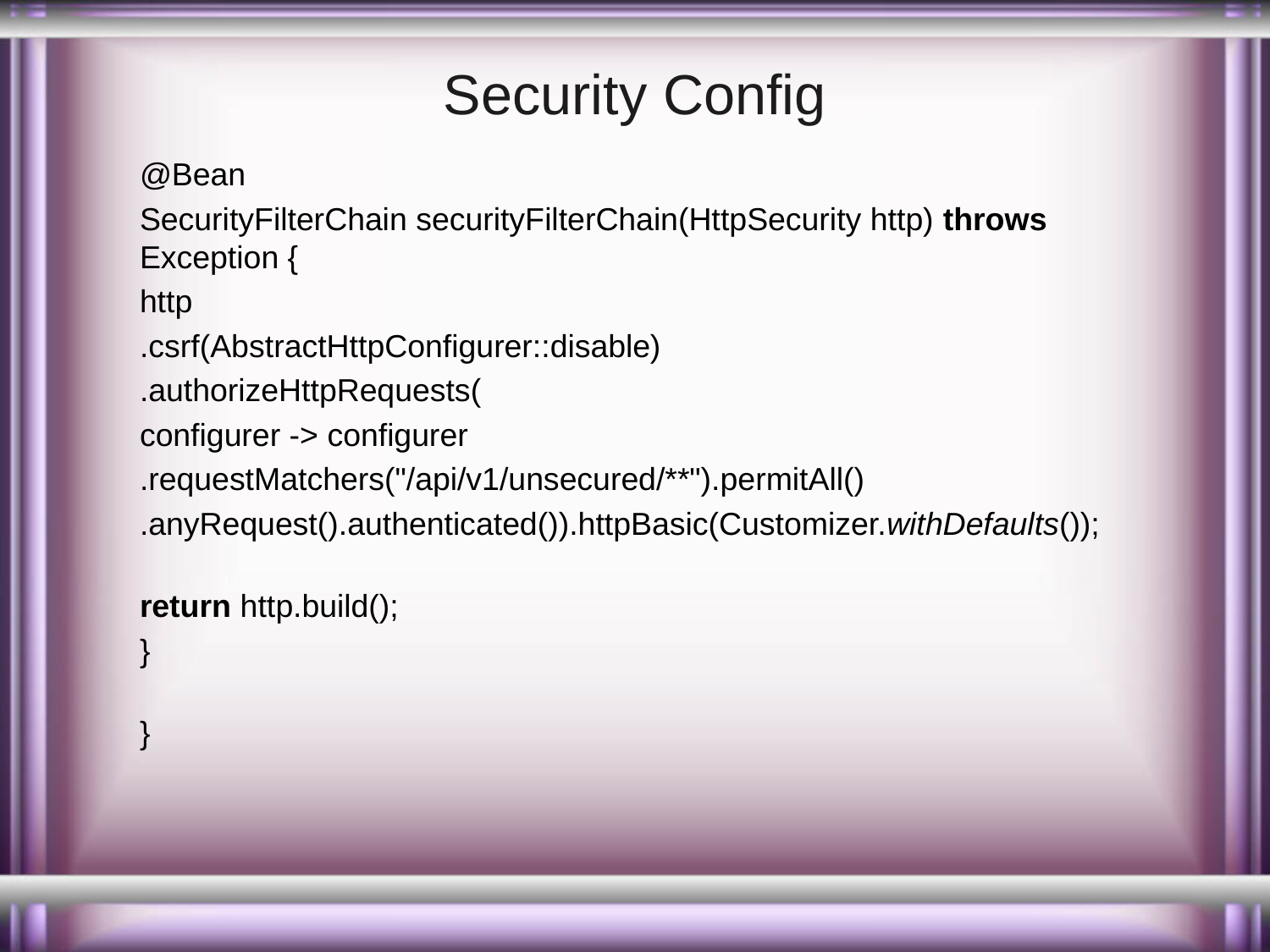

# Security Config
@Bean
SecurityFilterChain securityFilterChain(HttpSecurity http) throws Exception {
http
.csrf(AbstractHttpConfigurer::disable)
.authorizeHttpRequests(
configurer -> configurer
.requestMatchers("/api/v1/unsecured/**").permitAll()
.anyRequest().authenticated()).httpBasic(Customizer.withDefaults());
return http.build();
}
}